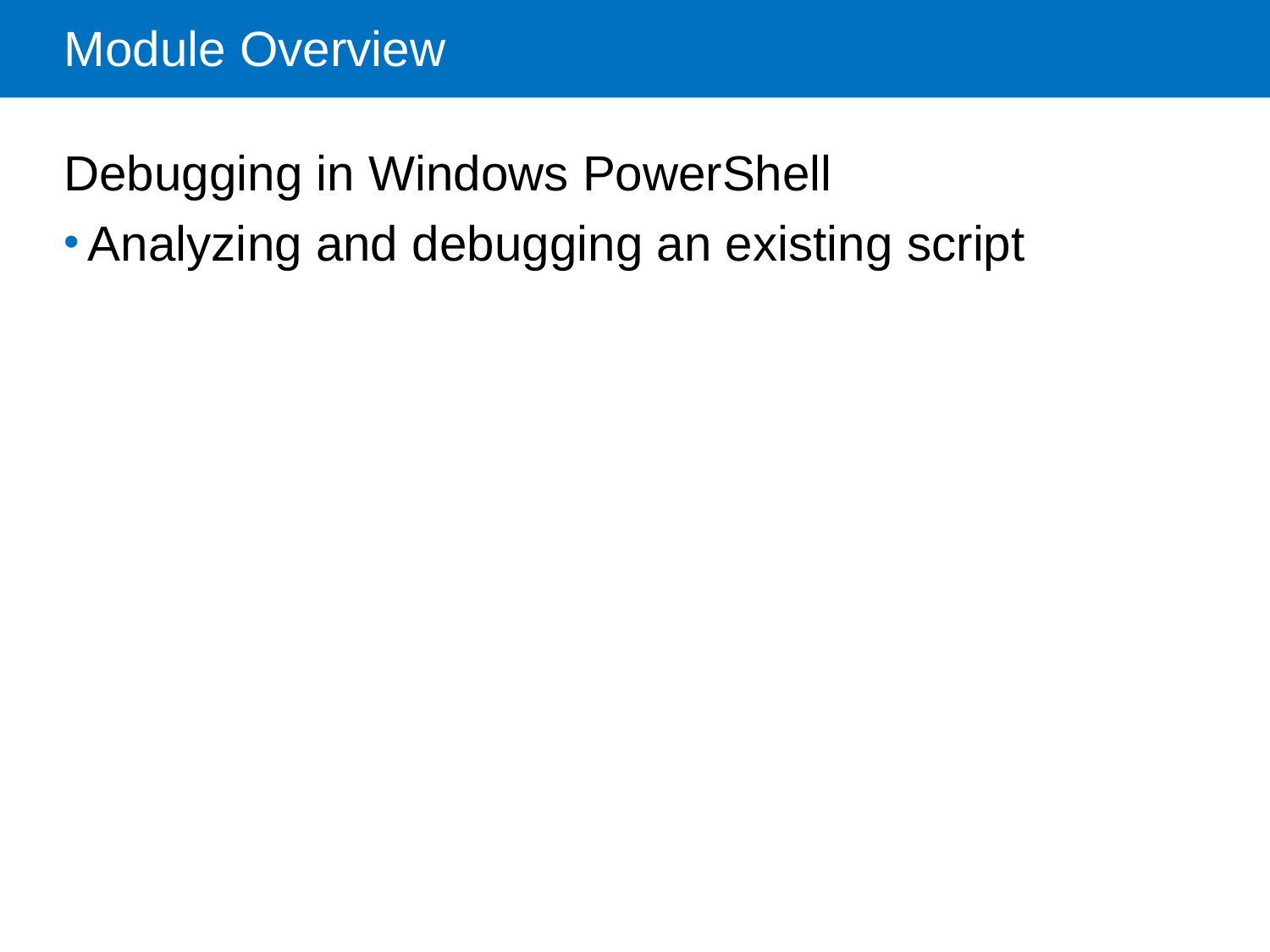

# Module Overview
Debugging in Windows PowerShell
Analyzing and debugging an existing script